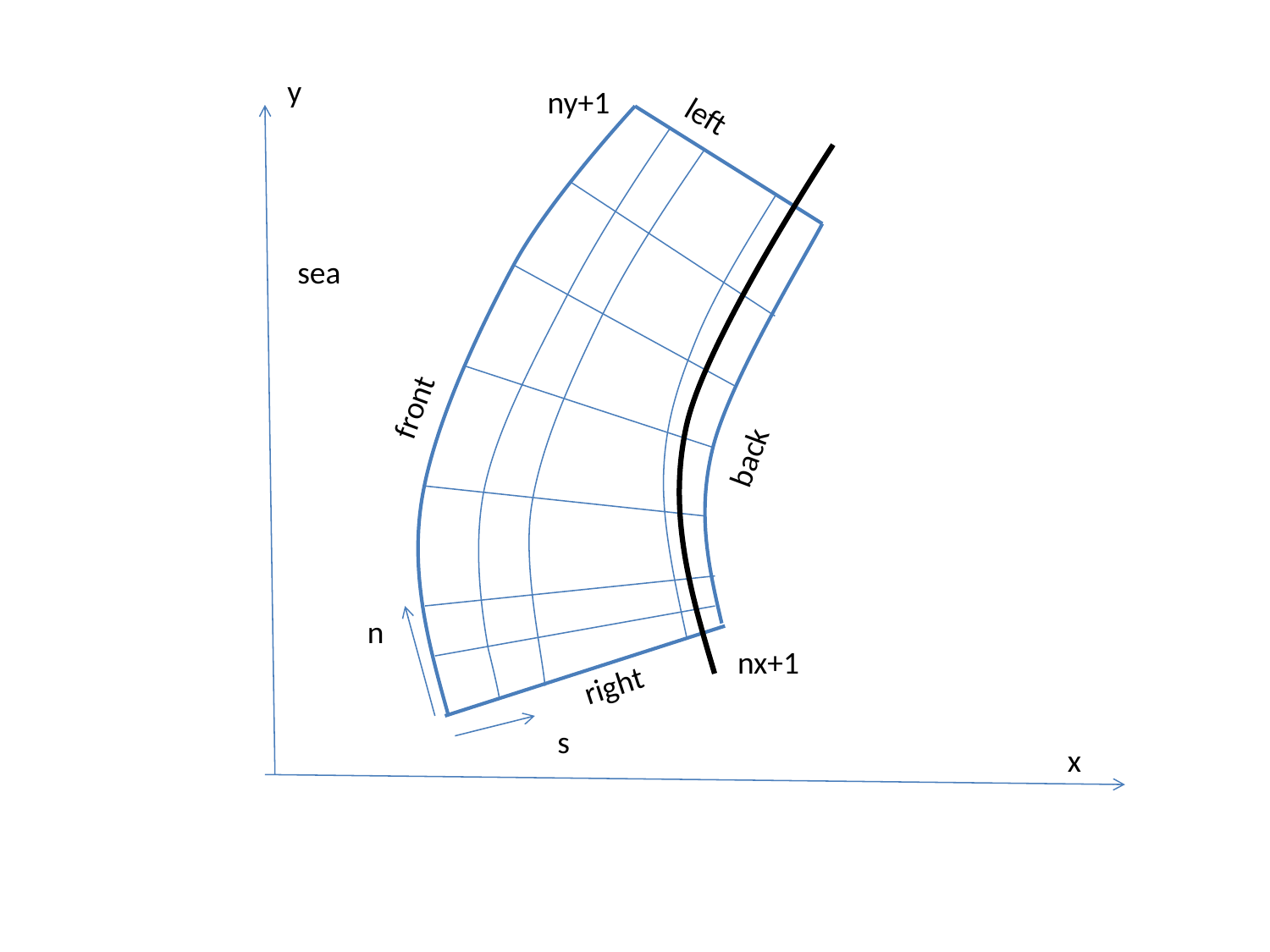

y
ny+1

n
nx+1
s
x
left
sea
front
back
right